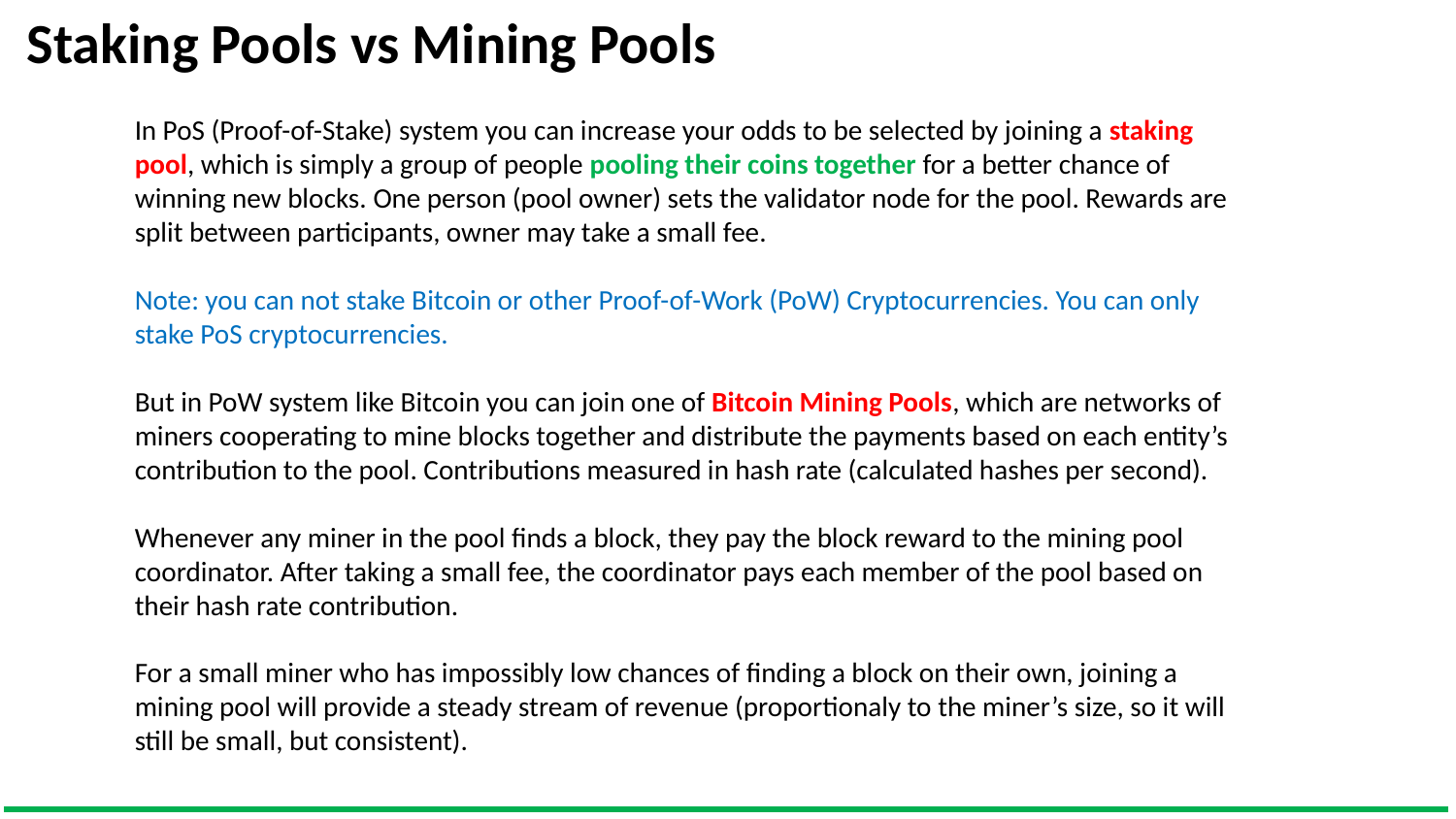

Staking Pools vs Mining Pools
In PoS (Proof-of-Stake) system you can increase your odds to be selected by joining a staking pool, which is simply a group of people pooling their coins together for a better chance of winning new blocks. One person (pool owner) sets the validator node for the pool. Rewards are split between participants, owner may take a small fee.

Note: you can not stake Bitcoin or other Proof-of-Work (PoW) Cryptocurrencies. You can only stake PoS cryptocurrencies.

But in PoW system like Bitcoin you can join one of Bitcoin Mining Pools, which are networks of miners cooperating to mine blocks together and distribute the payments based on each entity’s contribution to the pool. Contributions measured in hash rate (calculated hashes per second).

Whenever any miner in the pool finds a block, they pay the block reward to the mining pool coordinator. After taking a small fee, the coordinator pays each member of the pool based on their hash rate contribution.

For a small miner who has impossibly low chances of finding a block on their own, joining a mining pool will provide a steady stream of revenue (proportionaly to the miner’s size, so it will still be small, but consistent).